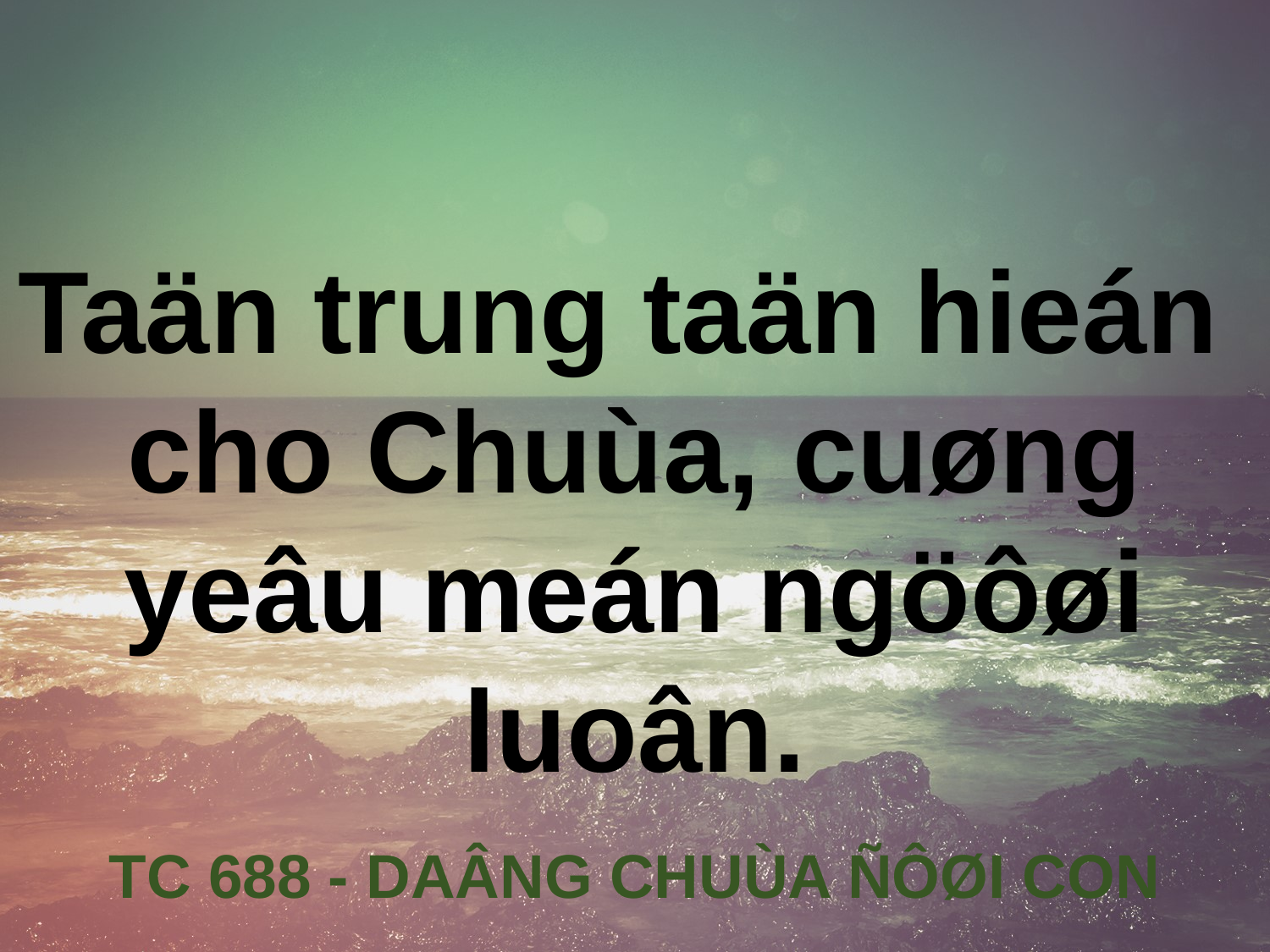

Taän trung taän hieán
cho Chuùa, cuøng yeâu meán ngöôøi luoân.
TC 688 - DAÂNG CHUÙA ÑÔØI CON